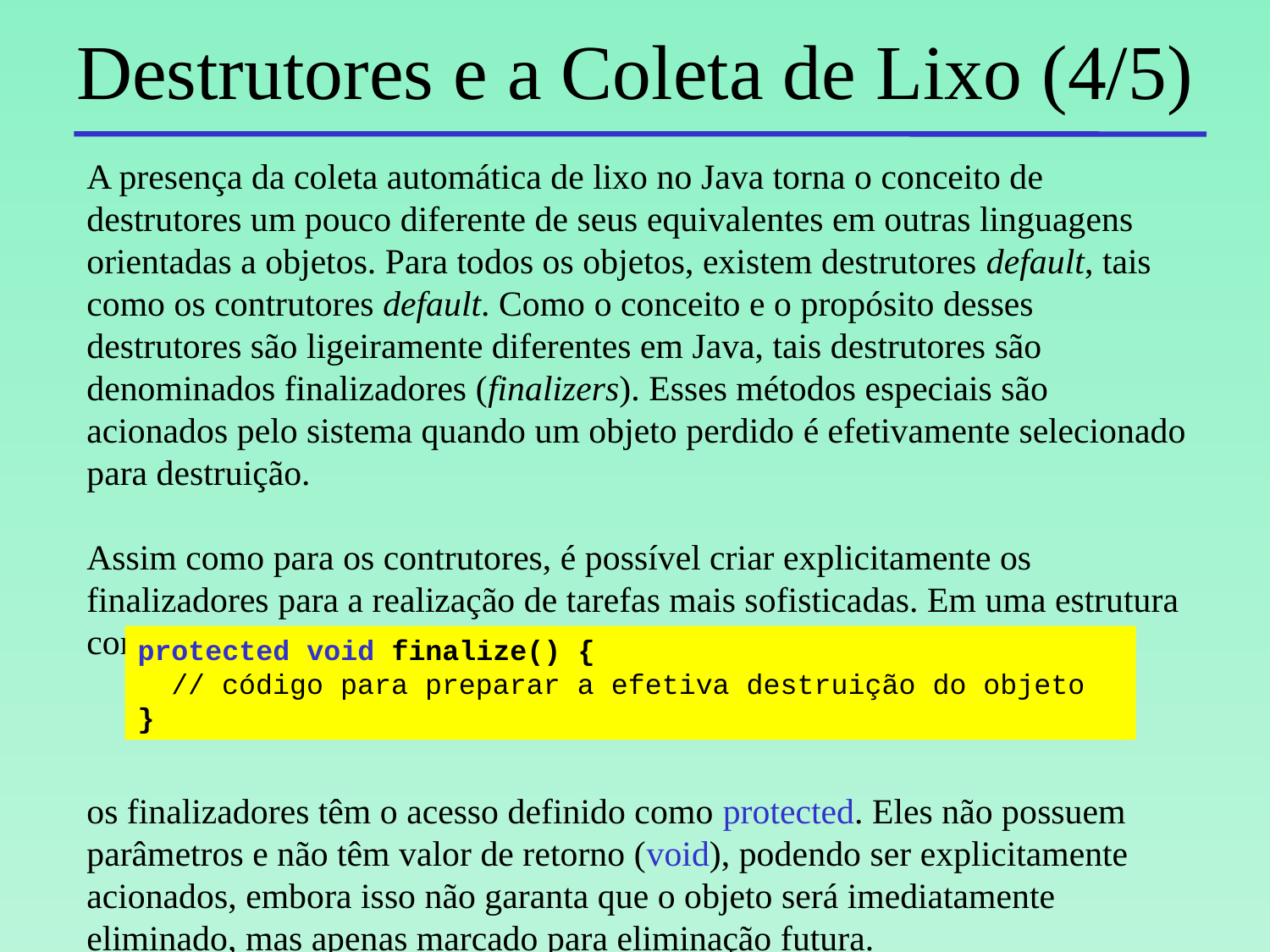

# Destrutores e a Coleta de Lixo (4/5)

A presença da coleta automática de lixo no Java torna o conceito de destrutores um pouco diferente de seus equivalentes em outras linguagens orientadas a objetos. Para todos os objetos, existem destrutores default, tais como os contrutores default. Como o conceito e o propósito desses destrutores são ligeiramente diferentes em Java, tais destrutores são denominados finalizadores (finalizers). Esses métodos especiais são acionados pelo sistema quando um objeto perdido é efetivamente selecionado para destruição.

Assim como para os contrutores, é possível criar explicitamente os finalizadores para a realização de tarefas mais sofisticadas. Em uma estrutura como a mostrada abaixo:

os finalizadores têm o acesso definido como protected. Eles não possuem parâmetros e não têm valor de retorno (void), podendo ser explicitamente acionados, embora isso não garanta que o objeto será imediatamente eliminado, mas apenas marcado para eliminação futura.
protected void finalize() {
  // código para preparar a efetiva destruição do objeto
}